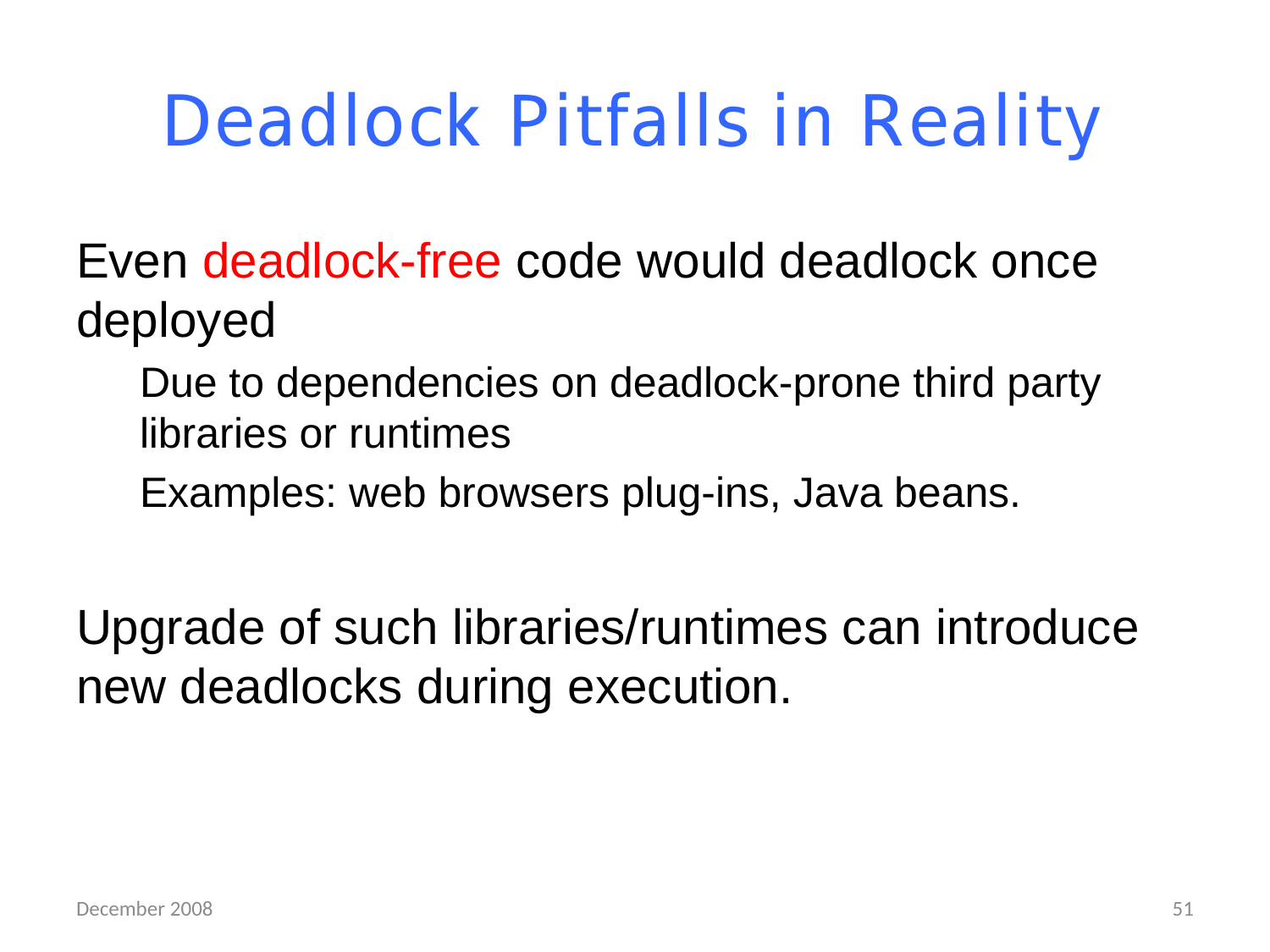

# Deadlock Pitfalls in Reality
Even deadlock-free code would deadlock once deployed
Due to dependencies on deadlock-prone third party libraries or runtimes
Examples: web browsers plug-ins, Java beans.

Upgrade of such libraries/runtimes can introduce new deadlocks during execution.
December 2008
51